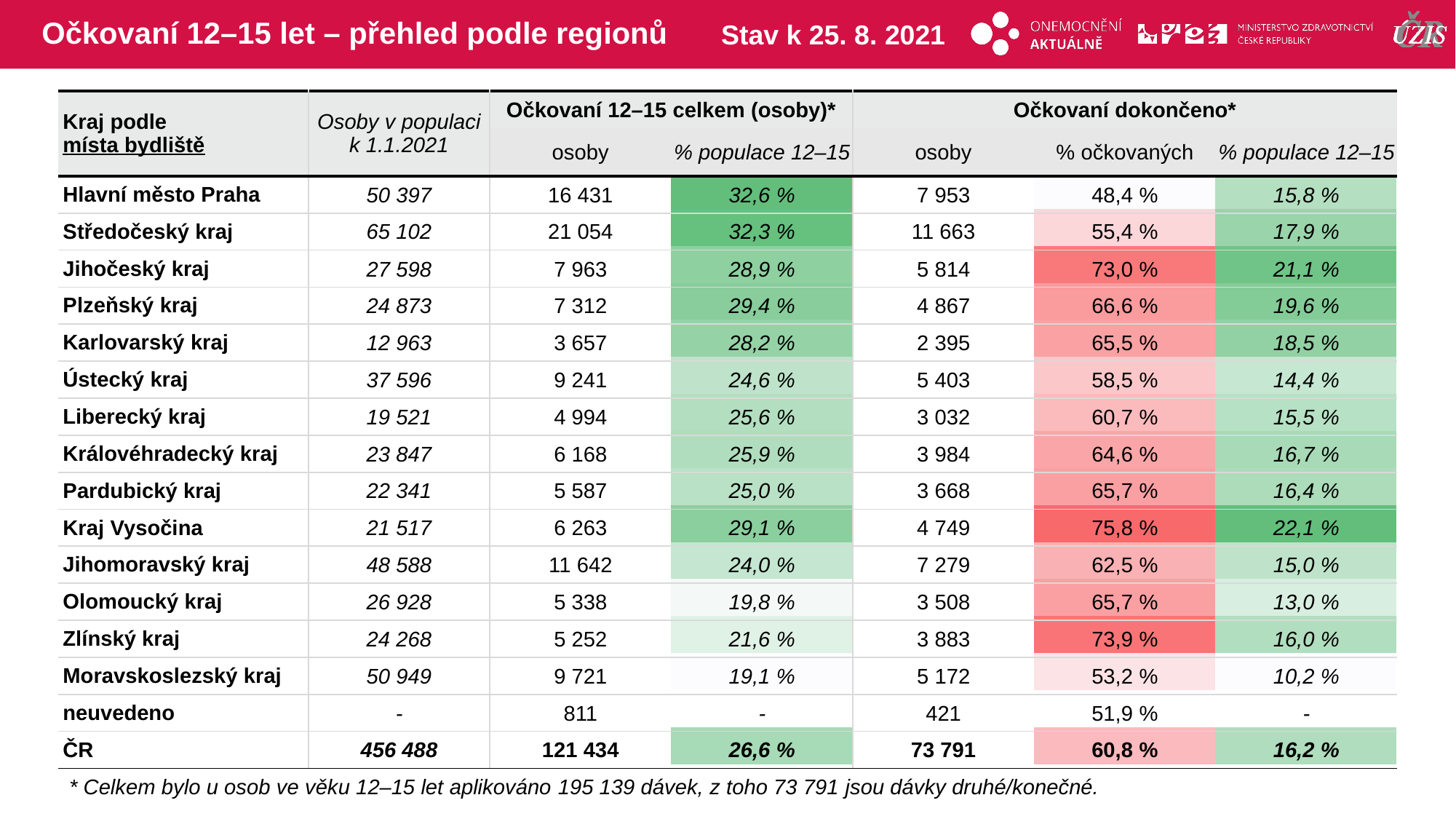

# Očkovaní 12–15 let – přehled podle regionů
Stav k 25. 8. 2021
| Kraj podle místa bydliště | Osoby v populaci k 1.1.2021 | Očkovaní 12–15 celkem (osoby)\* |  | Očkovaní dokončeno\* |  |  |
| --- | --- | --- | --- | --- | --- | --- |
|  |  | osoby | % populace 12–15 | osoby | % očkovaných | % populace 12–15 |
| Hlavní město Praha | 50 397 | 16 431 | 32,6 % | 7 953 | 48,4 % | 15,8 % |
| Středočeský kraj | 65 102 | 21 054 | 32,3 % | 11 663 | 55,4 % | 17,9 % |
| Jihočeský kraj | 27 598 | 7 963 | 28,9 % | 5 814 | 73,0 % | 21,1 % |
| Plzeňský kraj | 24 873 | 7 312 | 29,4 % | 4 867 | 66,6 % | 19,6 % |
| Karlovarský kraj | 12 963 | 3 657 | 28,2 % | 2 395 | 65,5 % | 18,5 % |
| Ústecký kraj | 37 596 | 9 241 | 24,6 % | 5 403 | 58,5 % | 14,4 % |
| Liberecký kraj | 19 521 | 4 994 | 25,6 % | 3 032 | 60,7 % | 15,5 % |
| Královéhradecký kraj | 23 847 | 6 168 | 25,9 % | 3 984 | 64,6 % | 16,7 % |
| Pardubický kraj | 22 341 | 5 587 | 25,0 % | 3 668 | 65,7 % | 16,4 % |
| Kraj Vysočina | 21 517 | 6 263 | 29,1 % | 4 749 | 75,8 % | 22,1 % |
| Jihomoravský kraj | 48 588 | 11 642 | 24,0 % | 7 279 | 62,5 % | 15,0 % |
| Olomoucký kraj | 26 928 | 5 338 | 19,8 % | 3 508 | 65,7 % | 13,0 % |
| Zlínský kraj | 24 268 | 5 252 | 21,6 % | 3 883 | 73,9 % | 16,0 % |
| Moravskoslezský kraj | 50 949 | 9 721 | 19,1 % | 5 172 | 53,2 % | 10,2 % |
| neuvedeno | - | 811 | - | 421 | 51,9 % | - |
| ČR | 456 488 | 121 434 | 26,6 % | 73 791 | 60,8 % | 16,2 % |
|  |  |  |  |  |  |
| --- | --- | --- | --- | --- | --- |
|  |  |  |  |  |  |
|  |  |  |  |  |  |
|  |  |  |  |  |  |
|  |  |  |  |  |  |
|  |  |  |  |  |  |
|  |  |  |  |  |  |
|  |  |  |  |  |  |
|  |  |  |  |  |  |
|  |  |  |  |  |  |
|  |  |  |  |  |  |
|  |  |  |  |  |  |
|  |  |  |  |  |  |
|  |  |  |  |  |  |
|  |  |  |  |  |  |
|  |  |  |  |  |  |
* Celkem bylo u osob ve věku 12–15 let aplikováno 195 139 dávek, z toho 73 791 jsou dávky druhé/konečné.